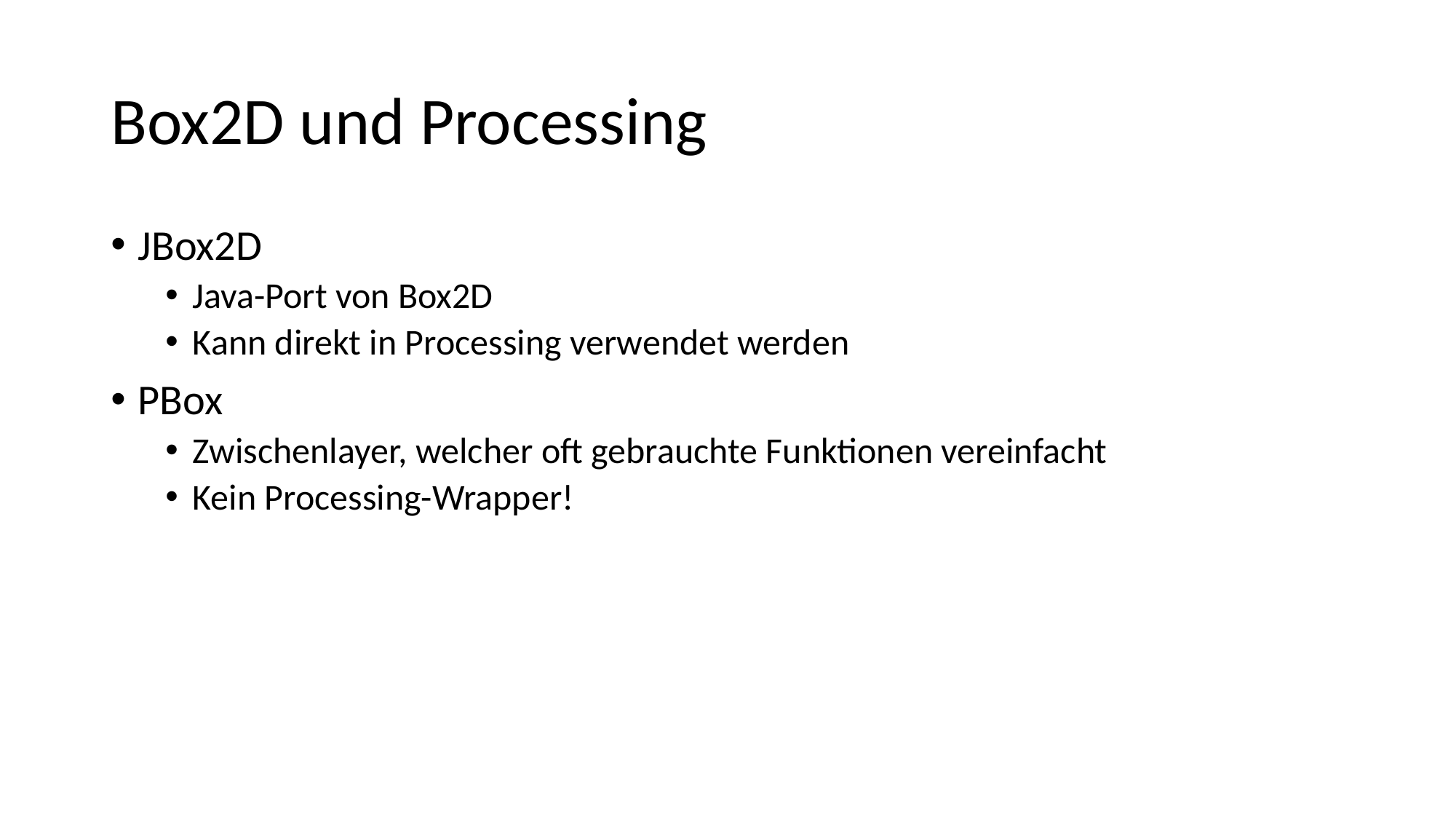

# Box2D und Processing
JBox2D
Java-Port von Box2D
Kann direkt in Processing verwendet werden
PBox
Zwischenlayer, welcher oft gebrauchte Funktionen vereinfacht
Kein Processing-Wrapper!